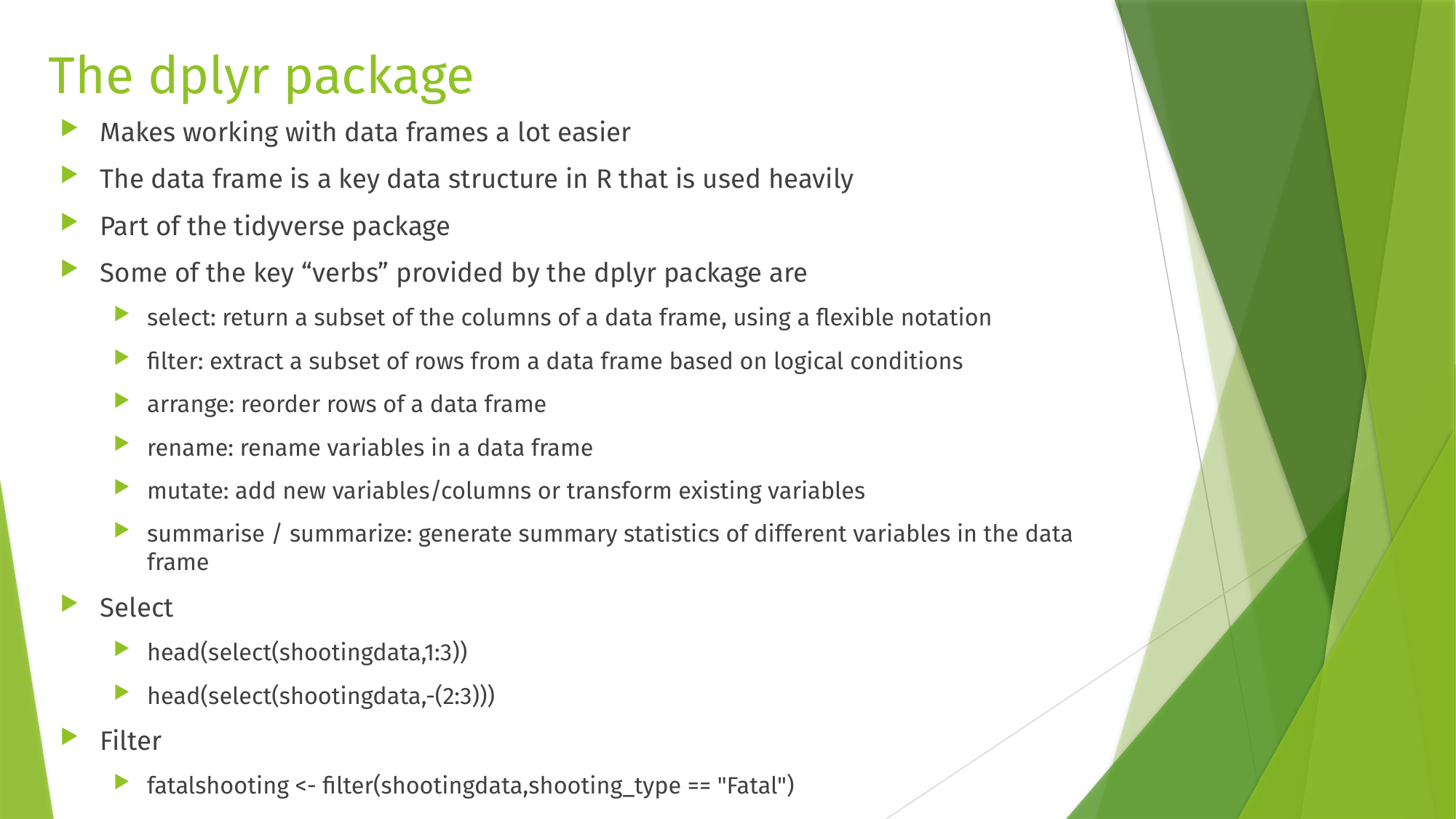

# The dplyr package
Makes working with data frames a lot easier
The data frame is a key data structure in R that is used heavily
Part of the tidyverse package
Some of the key “verbs” provided by the dplyr package are
select: return a subset of the columns of a data frame, using a flexible notation
filter: extract a subset of rows from a data frame based on logical conditions
arrange: reorder rows of a data frame
rename: rename variables in a data frame
mutate: add new variables/columns or transform existing variables
summarise / summarize: generate summary statistics of different variables in the data frame
Select
head(select(shootingdata,1:3))
head(select(shootingdata,-(2:3)))
Filter
fatalshooting <- filter(shootingdata,shooting_type == "Fatal")